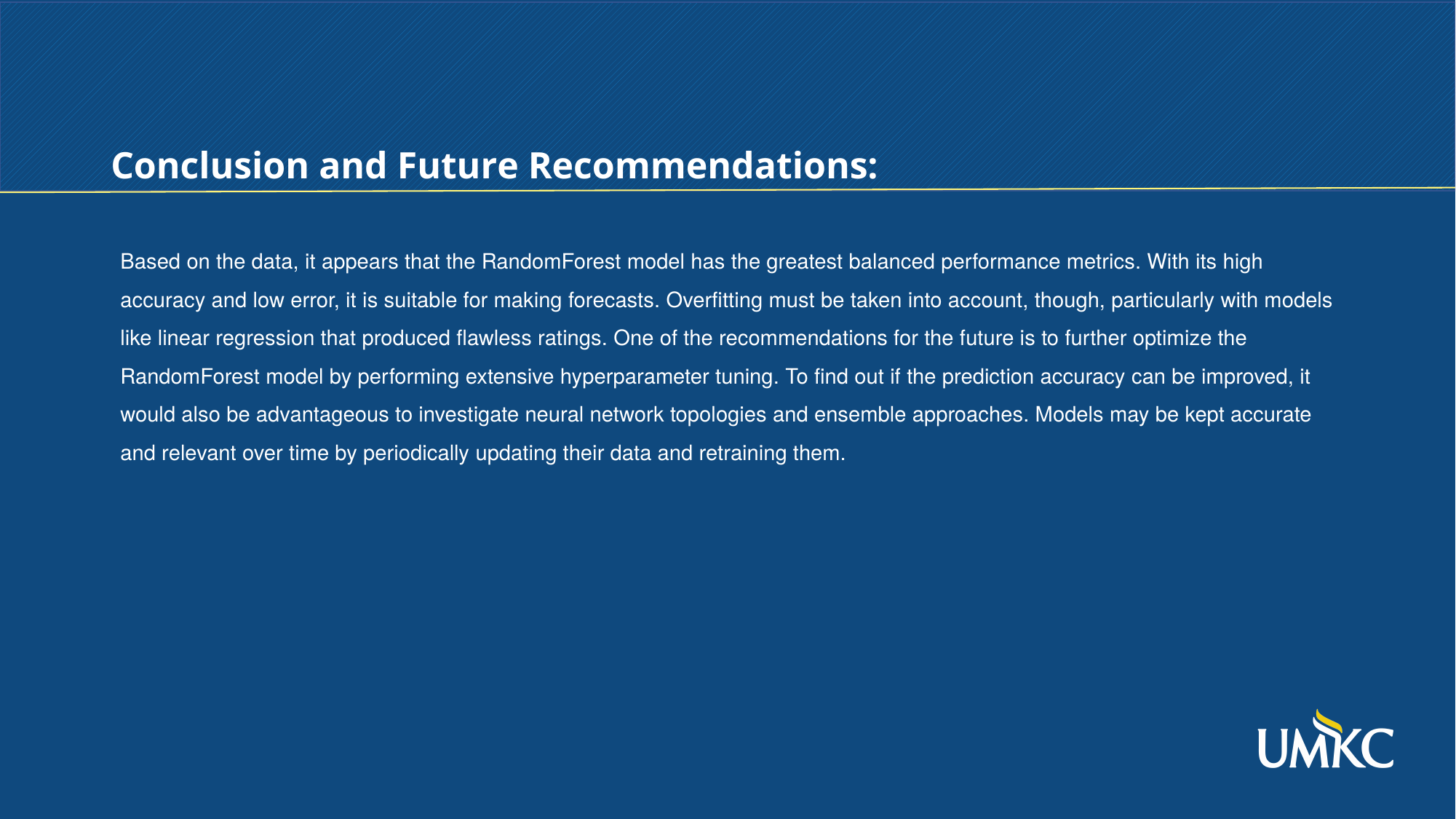

Conclusion and Future Recommendations:
Based on the data, it appears that the RandomForest model has the greatest balanced performance metrics. With its high accuracy and low error, it is suitable for making forecasts. Overfitting must be taken into account, though, particularly with models like linear regression that produced flawless ratings. One of the recommendations for the future is to further optimize the RandomForest model by performing extensive hyperparameter tuning. To find out if the prediction accuracy can be improved, it would also be advantageous to investigate neural network topologies and ensemble approaches. Models may be kept accurate and relevant over time by periodically updating their data and retraining them.